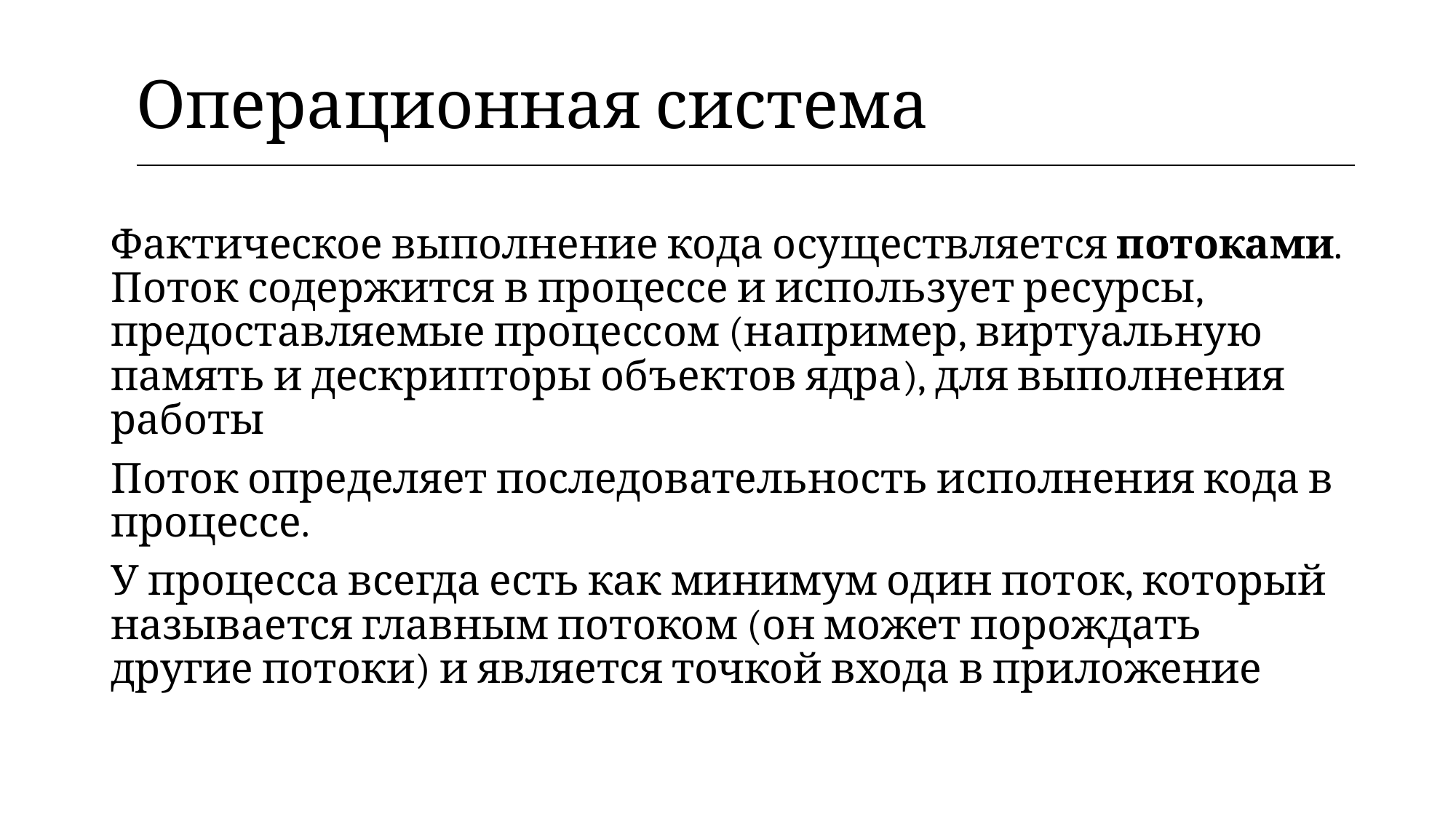

| Операционная система |
| --- |
Фактическое выполнение кода осуществляется потоками. Поток содержится в процессе и использует ресурсы, предоставляемые процессом (например, виртуальную память и дескрипторы объектов ядра), для выполнения работы
Поток определяет последовательность исполнения кода в процессе.
У процесса всегда есть как минимум один поток, который называется главным потоком (он может порождать другие потоки) и является точкой входа в приложение